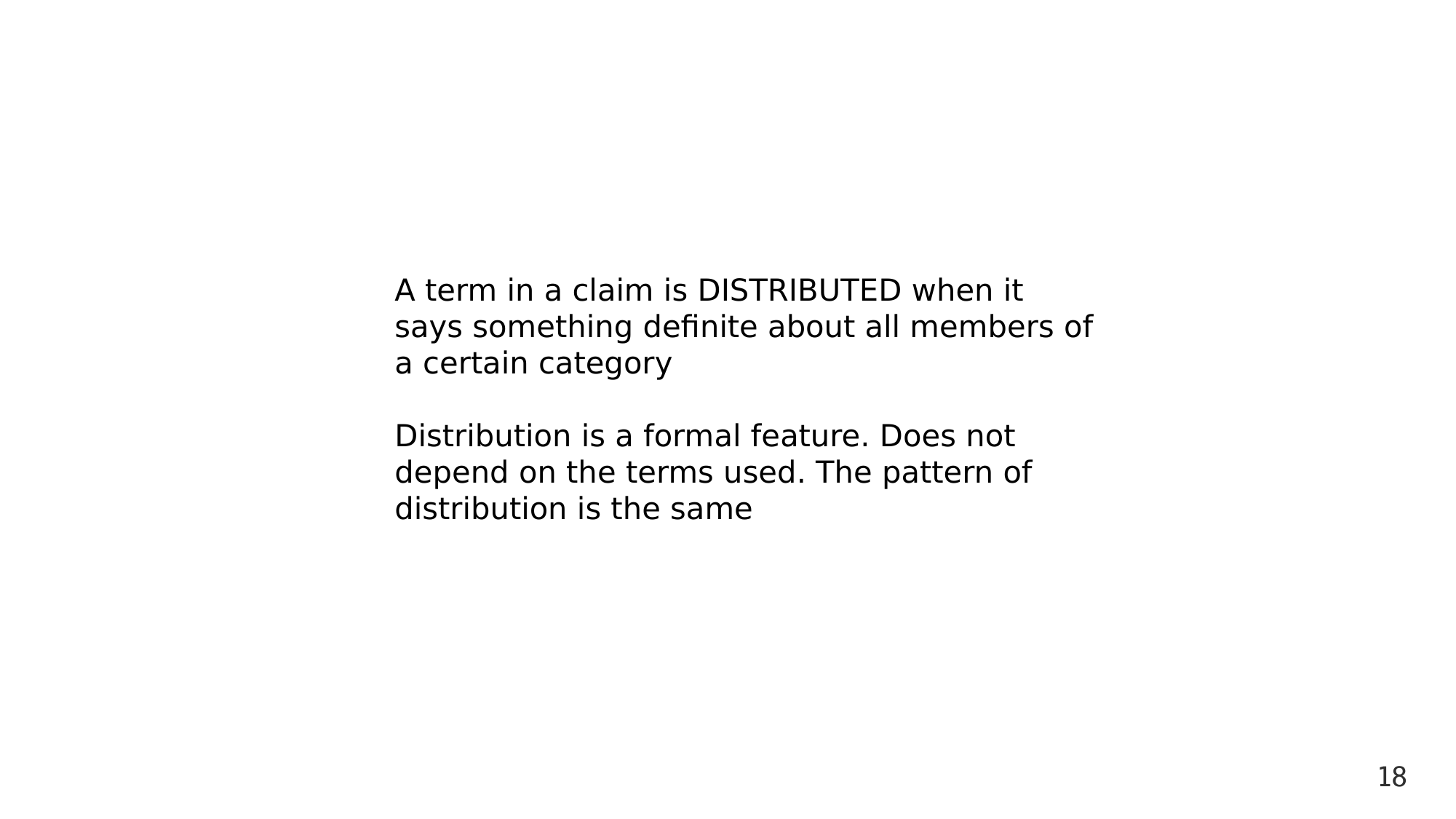

A term in a claim is DISTRIBUTED when it says something definite about all members of a certain category

Distribution is a formal feature. Does not depend on the terms used. The pattern of distribution is the same
18